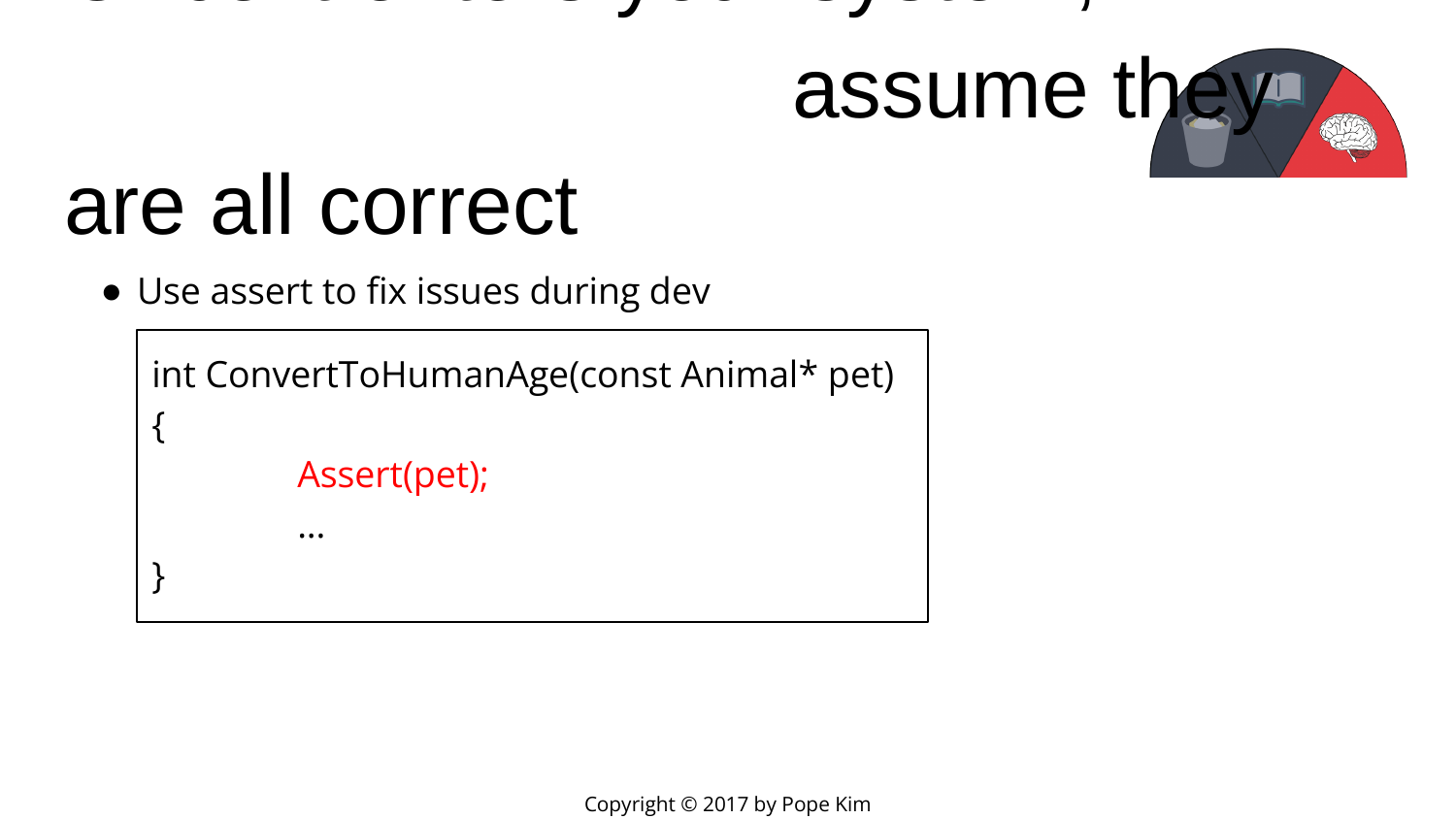

# Once it enters your system, assume they are all correct
Use assert to fix issues during dev
int ConvertToHumanAge(const Animal* pet)
{
	Assert(pet);
	...
}